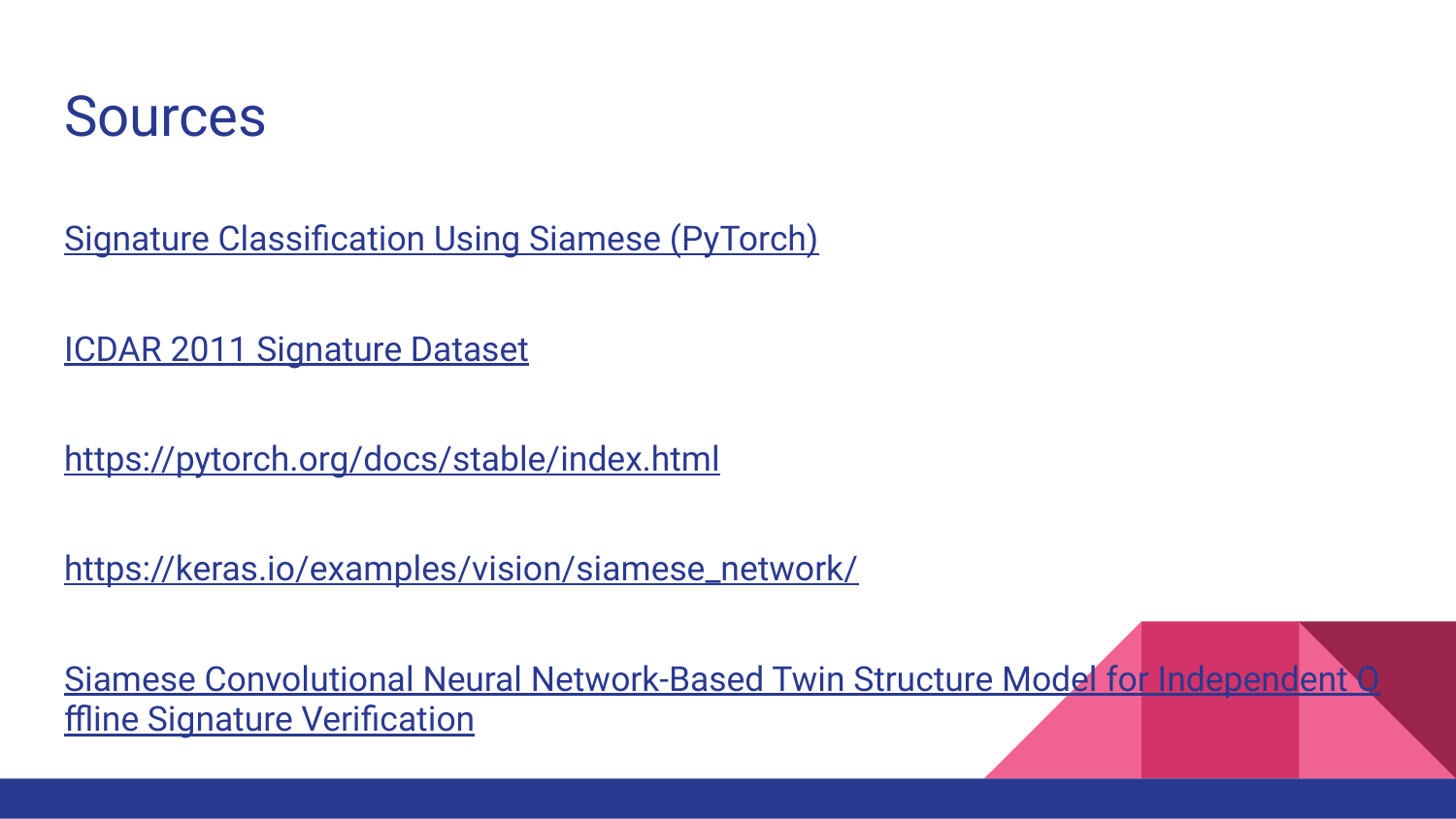

# Sources
Signature Classification Using Siamese (PyTorch)

ICDAR 2011 Signature Dataset

https://pytorch.org/docs/stable/index.html

https://keras.io/examples/vision/siamese_network/

Siamese Convolutional Neural Network-Based Twin Structure Model for Independent Offline Signature Verification